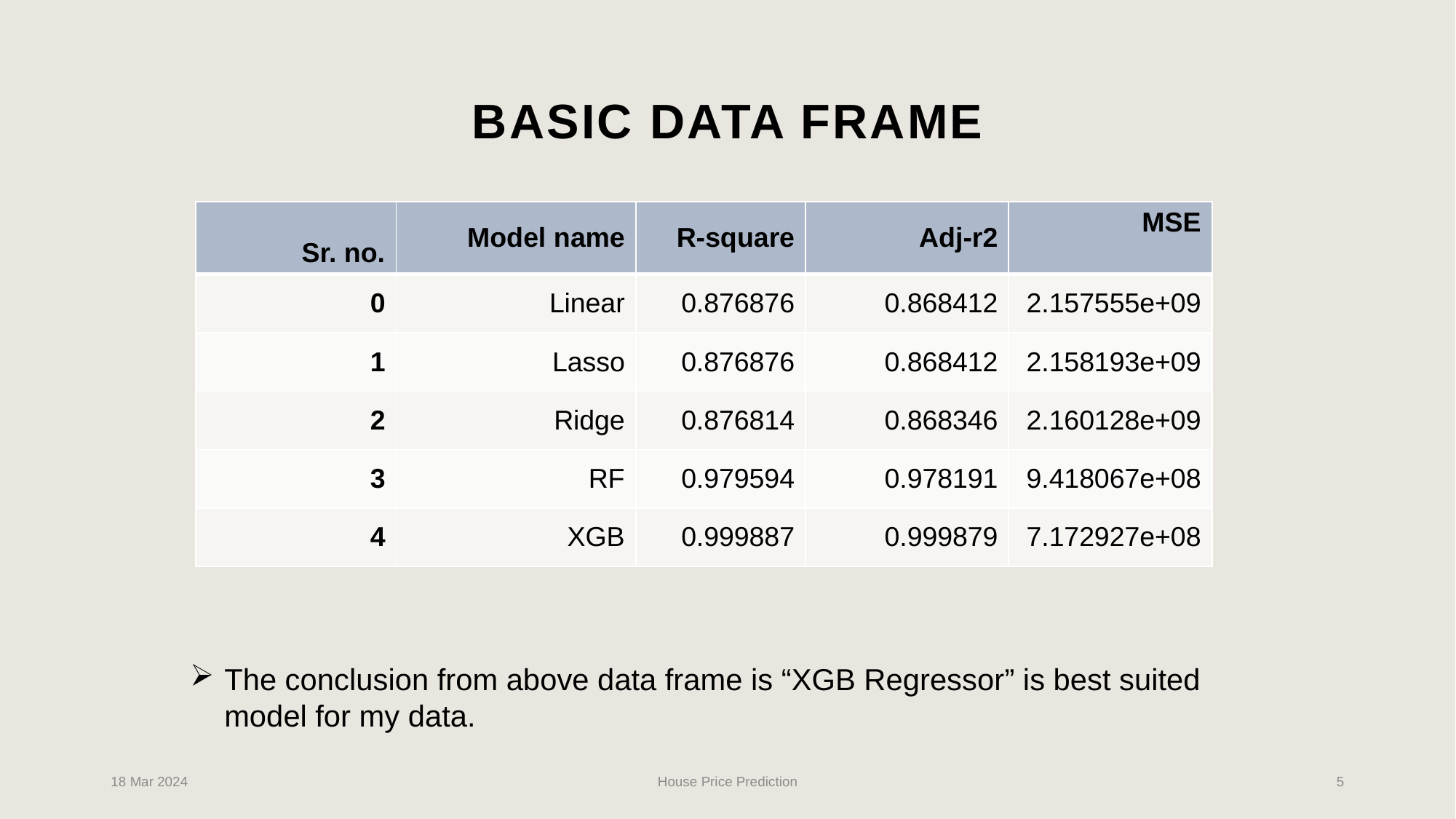

# Basic Data frame
| Sr. no. | Model name | R-square | Adj-r2 | MSE |
| --- | --- | --- | --- | --- |
| 0 | Linear | 0.876876 | 0.868412 | 2.157555e+09 |
| 1 | Lasso | 0.876876 | 0.868412 | 2.158193e+09 |
| 2 | Ridge | 0.876814 | 0.868346 | 2.160128e+09 |
| 3 | RF | 0.979594 | 0.978191 | 9.418067e+08 |
| 4 | XGB | 0.999887 | 0.999879 | 7.172927e+08 |
The conclusion from above data frame is “XGB Regressor” is best suited model for my data.
18 Mar 2024
House Price Prediction
5